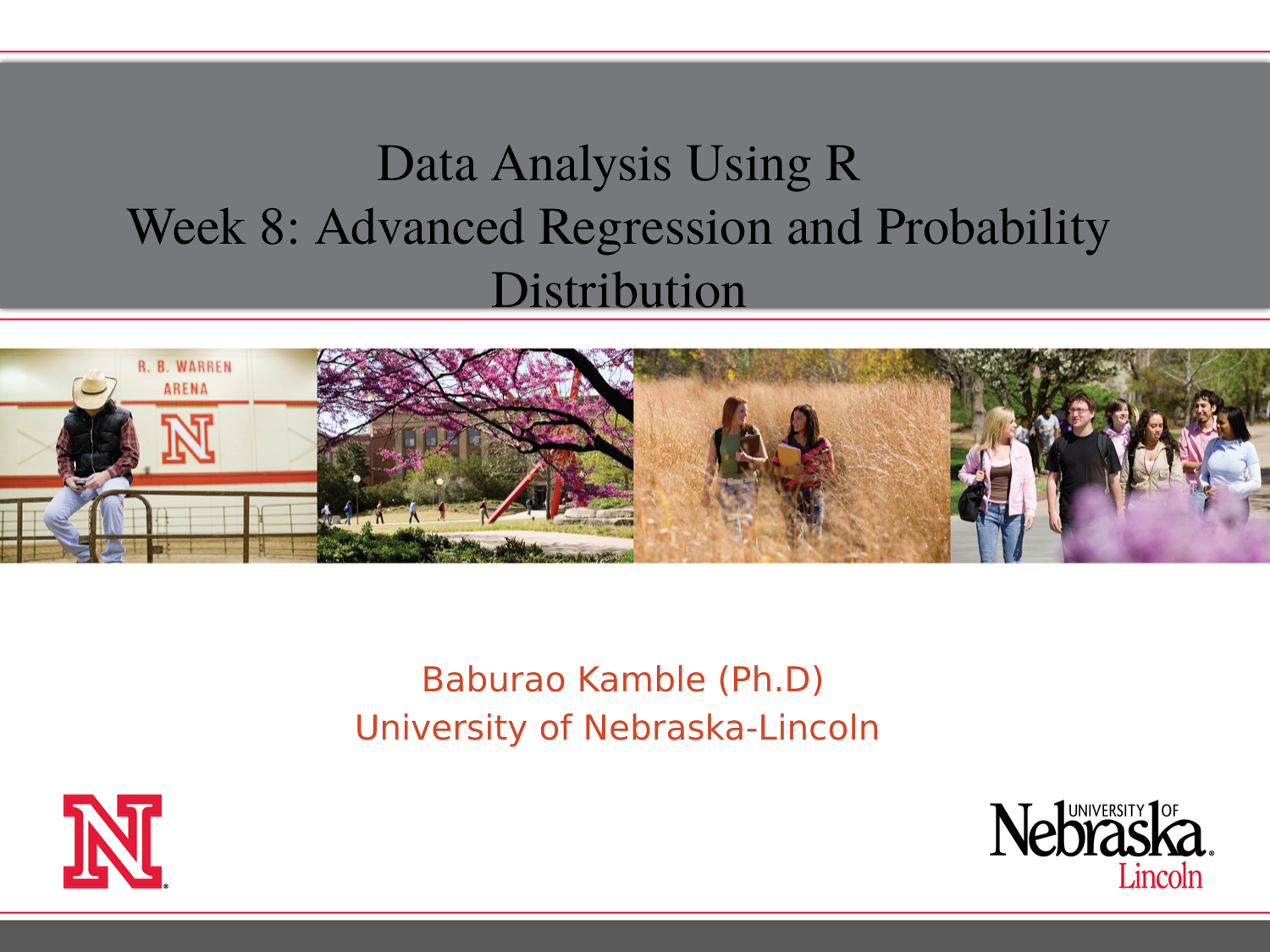

Data Analysis Using R
Week 8: Advanced Regression and Probability Distribution
Baburao Kamble (Ph.D)
University of Nebraska-Lincoln